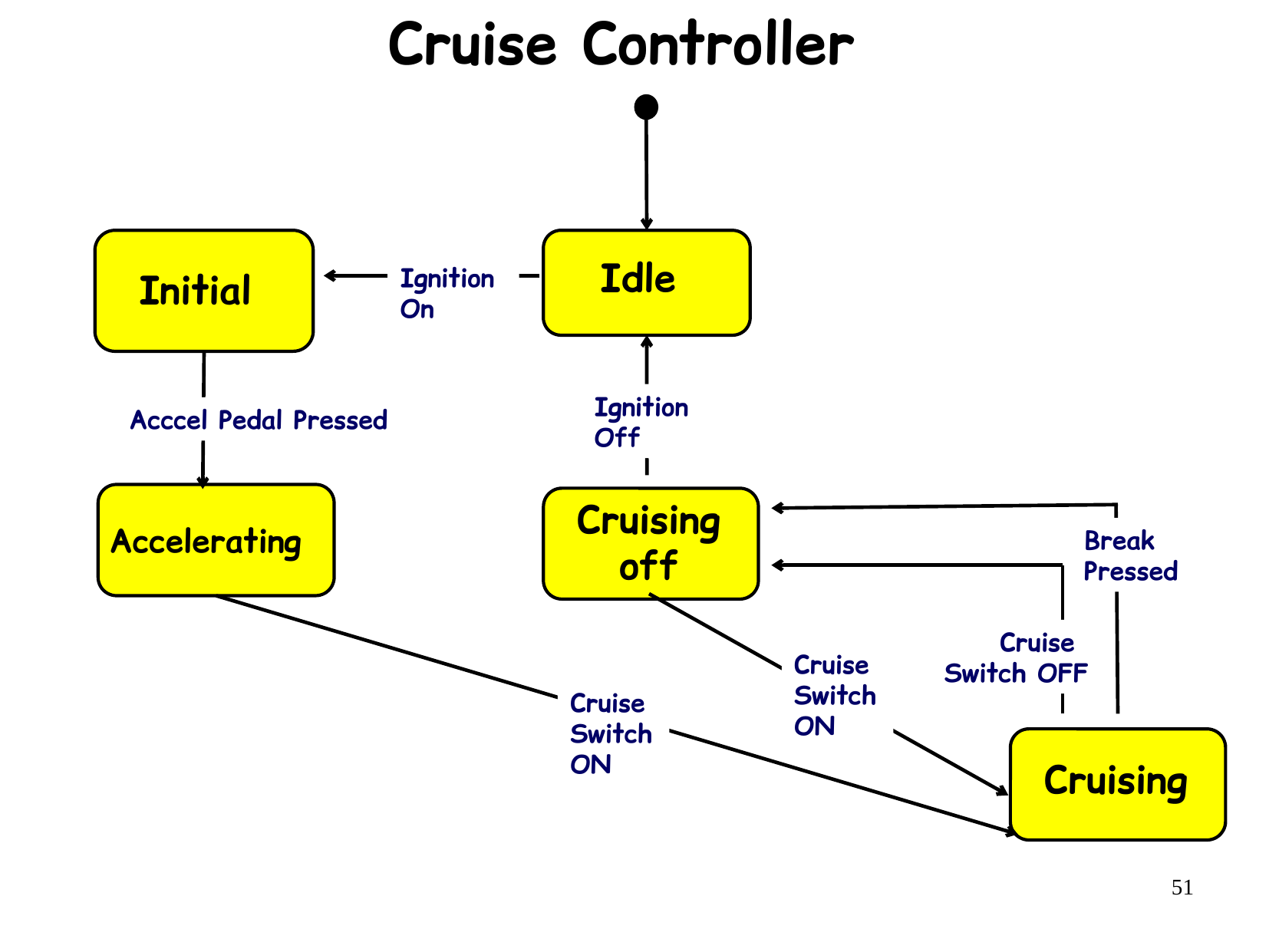

Cruise Controller

Idle
Idle
Ignition On
Initial
Ignition Off
Acccel Pedal Pressed

Cruising off
Accelerating
Break Pressed
     Cruise Switch OFF
Cruise
Switch ON
Cruise
Switch ON

Cruising